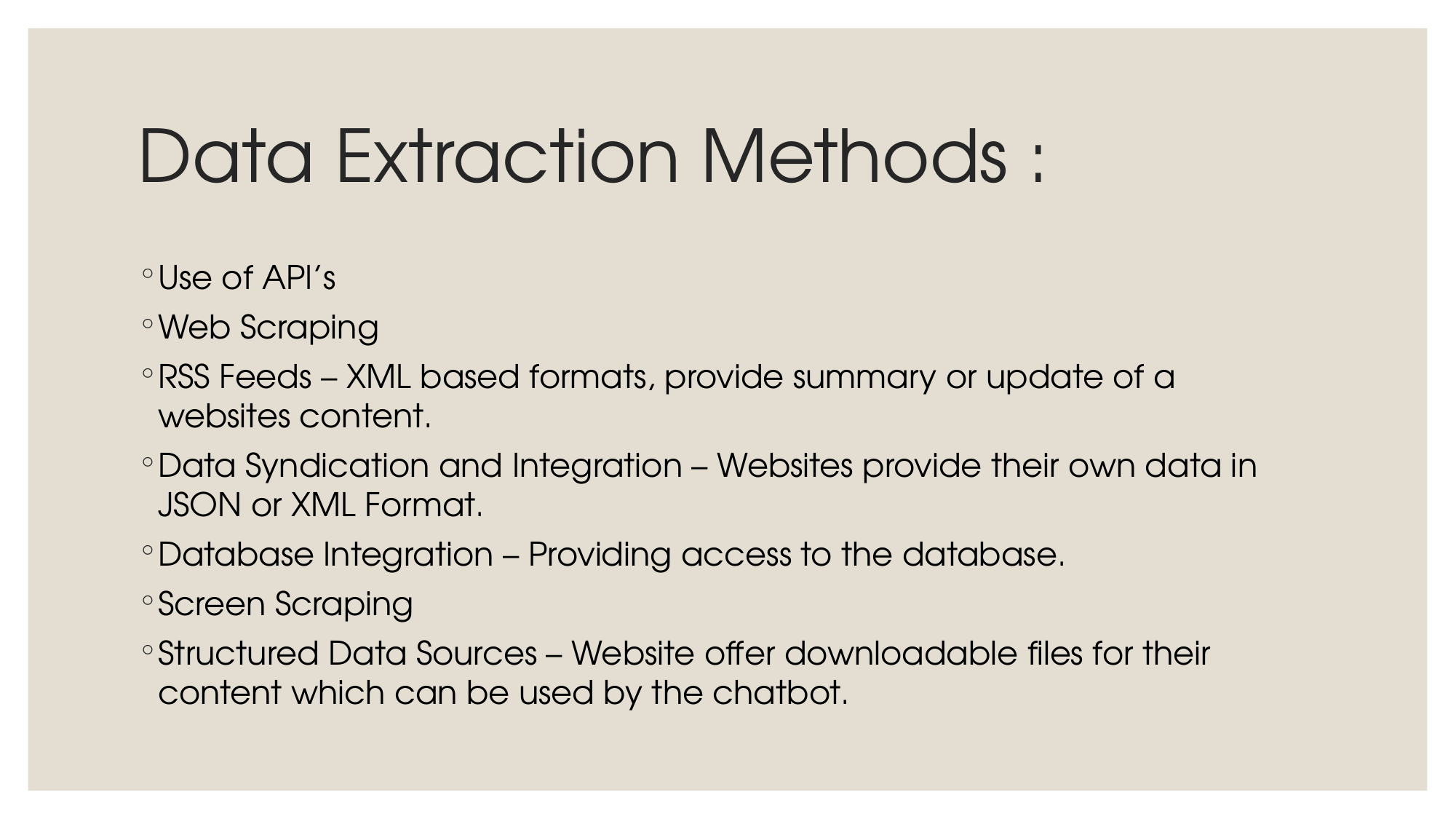

# Data Extraction Methods :
Use of API’s
Web Scraping
RSS Feeds – XML based formats, provide summary or update of a websites content.
Data Syndication and Integration – Websites provide their own data in JSON or XML Format.
Database Integration – Providing access to the database.
Screen Scraping
Structured Data Sources – Website offer downloadable files for their content which can be used by the chatbot.